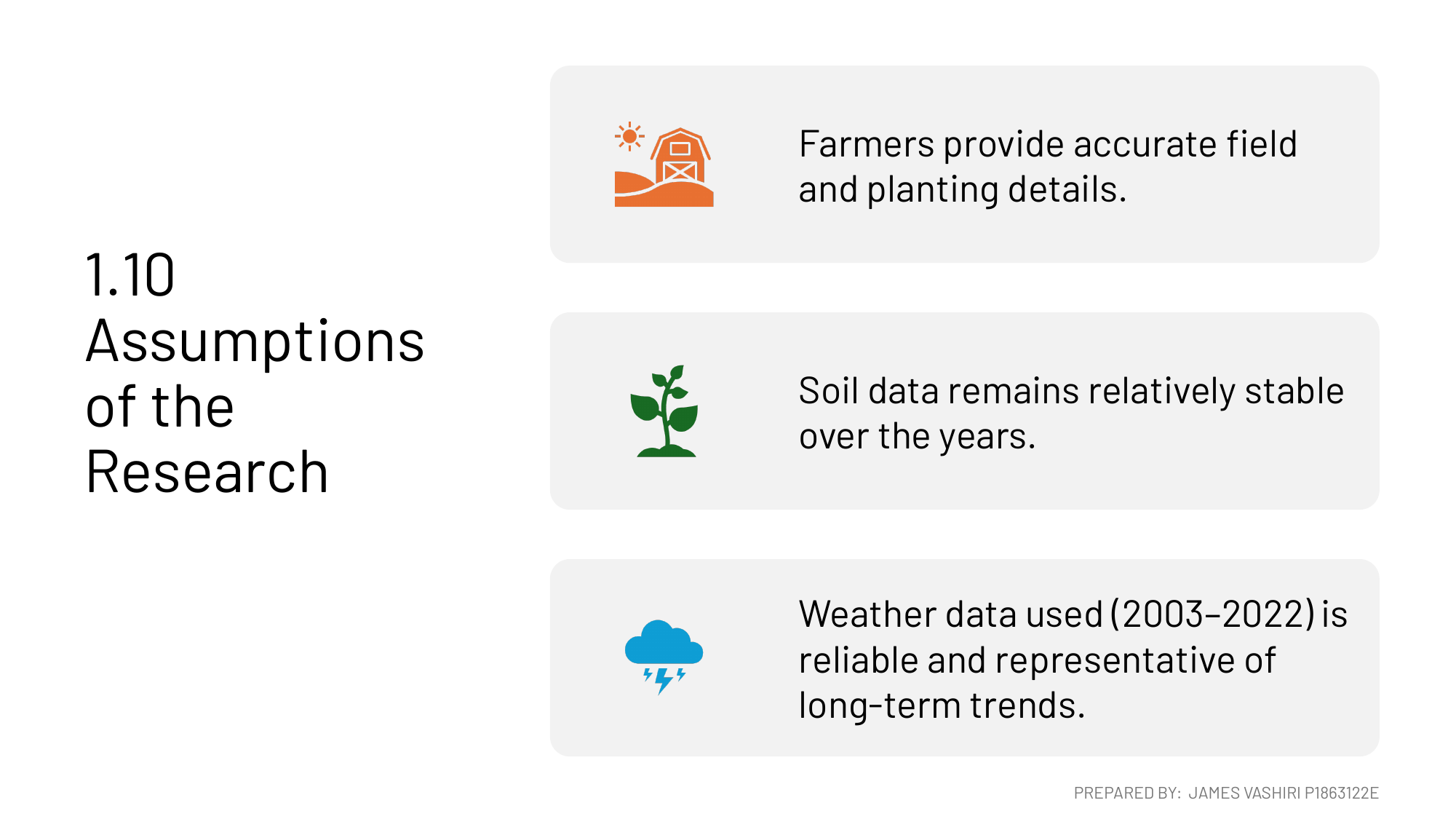

# 1.10 Assumptions of the Research
Farmers provide accurate field and planting details.
Soil data remains relatively stable over the years.
Weather data used (2003–2022) is reliable and representative of long-term trends.
PREPARED BY:  JAMES VASHIRI P1863122E